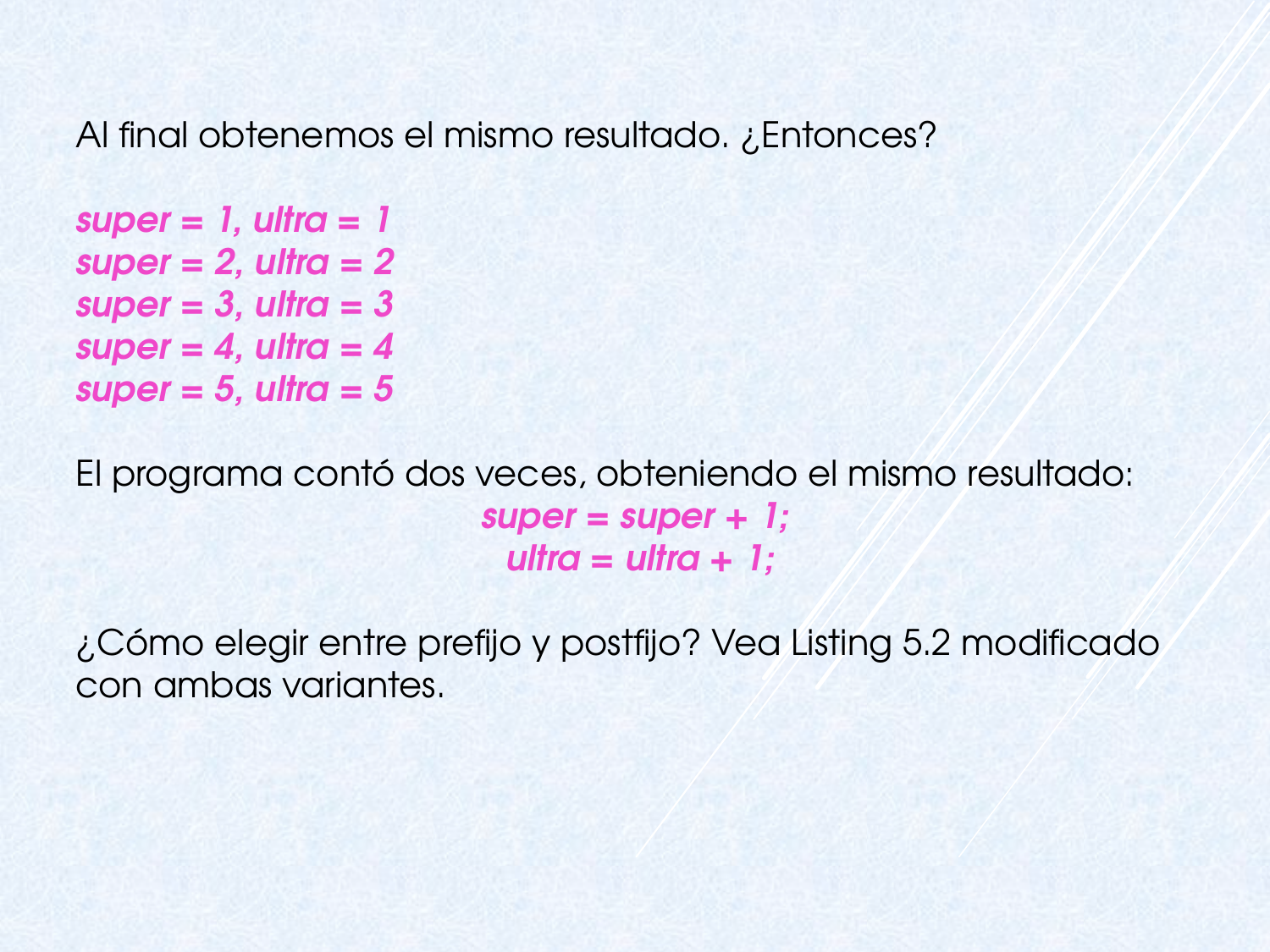

Al final obtenemos el mismo resultado. ¿Entonces?

super = 1, ultra = 1
super = 2, ultra = 2
super = 3, ultra = 3
super = 4, ultra = 4
super = 5, ultra = 5

El programa contó dos veces, obteniendo el mismo resultado:
super = super + 1;
ultra = ultra + 1;

¿Cómo elegir entre prefijo y postfijo? Vea Listing 5.2 modificado con ambas variantes.